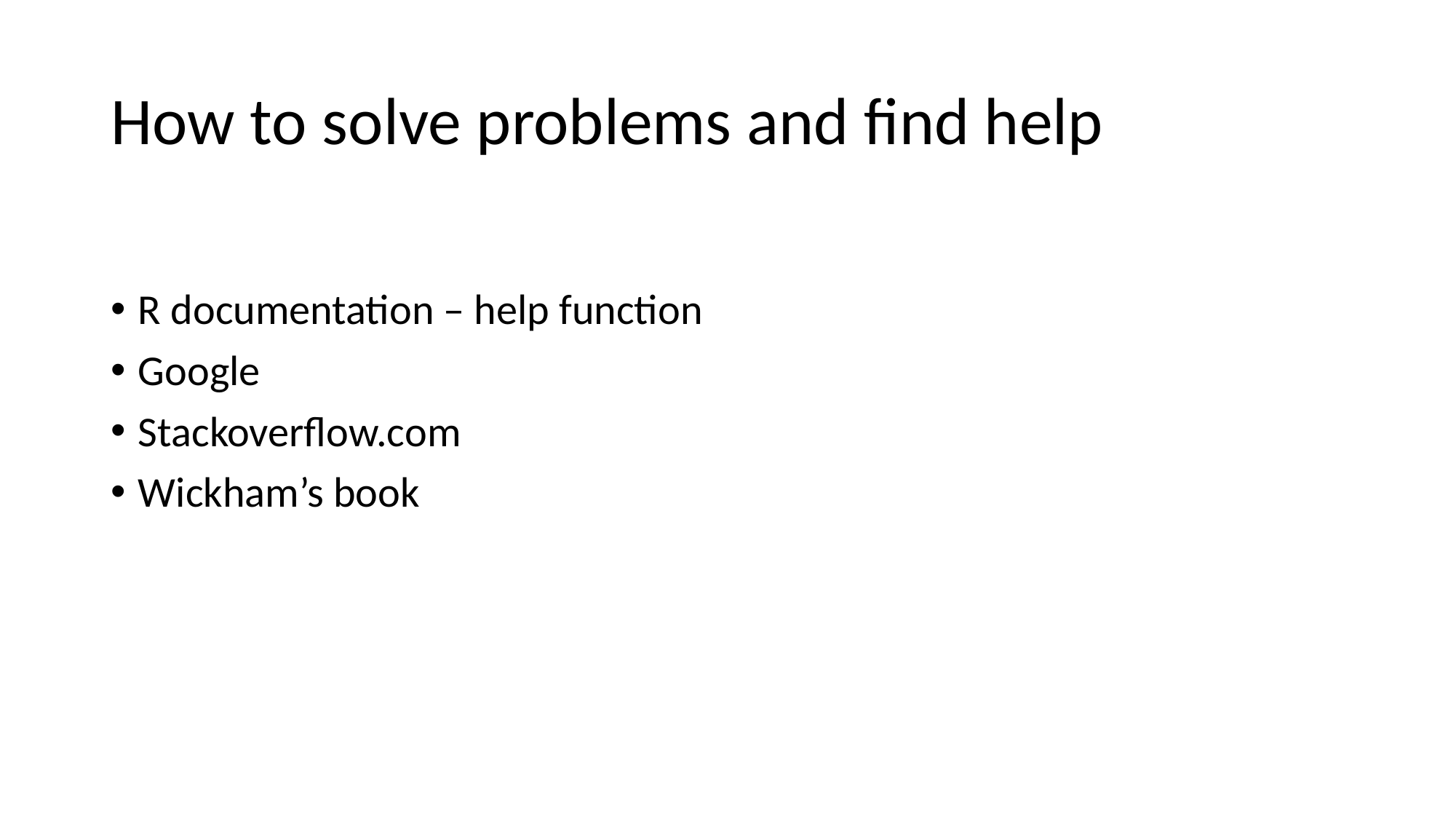

# How to solve problems and find help
R documentation – help function
Google
Stackoverflow.com
Wickham’s book